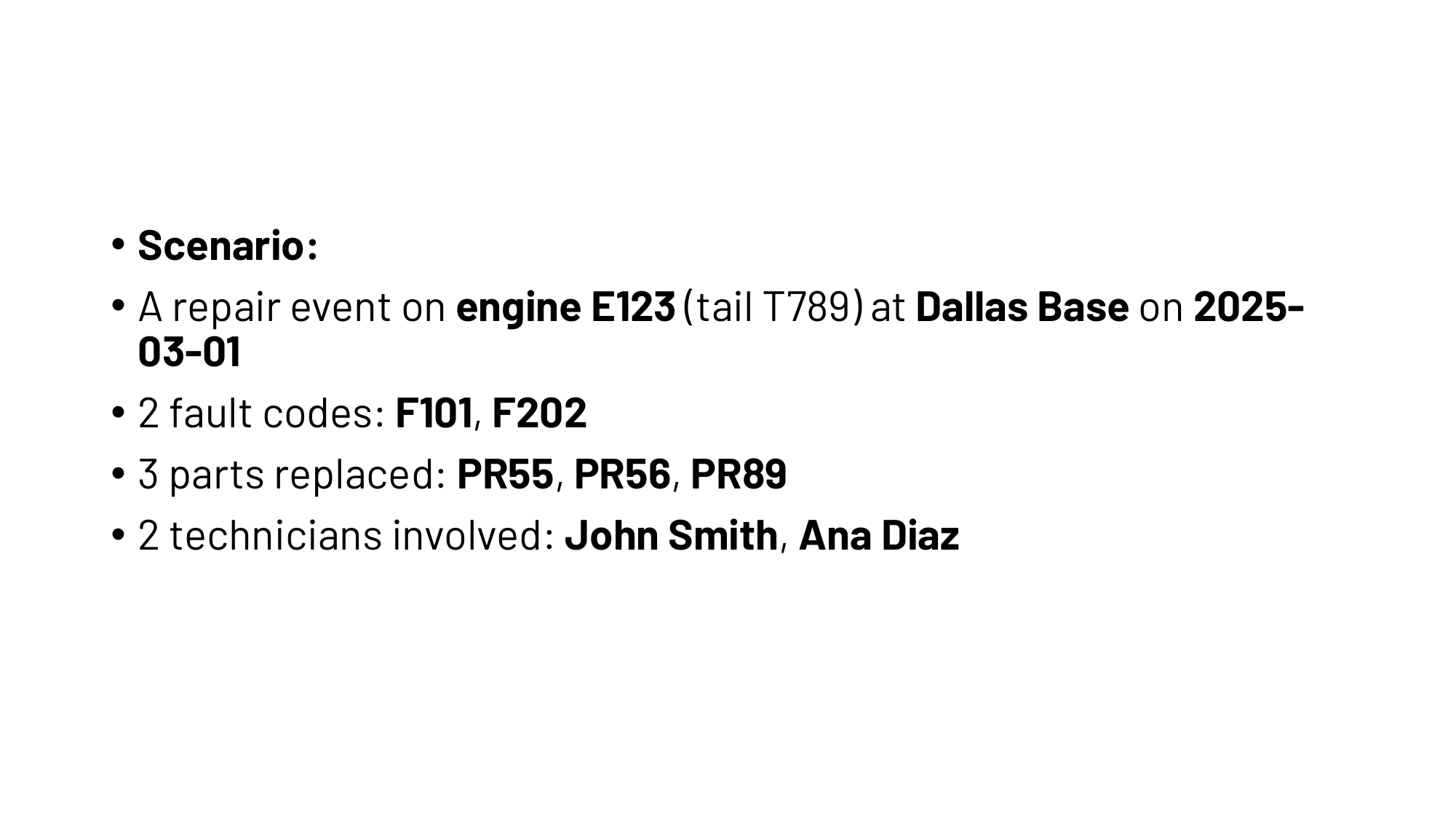

#
Scenario:
A repair event on engine E123 (tail T789) at Dallas Base on 2025-03-01
2 fault codes: F101, F202
3 parts replaced: PR55, PR56, PR89
2 technicians involved: John Smith, Ana Diaz